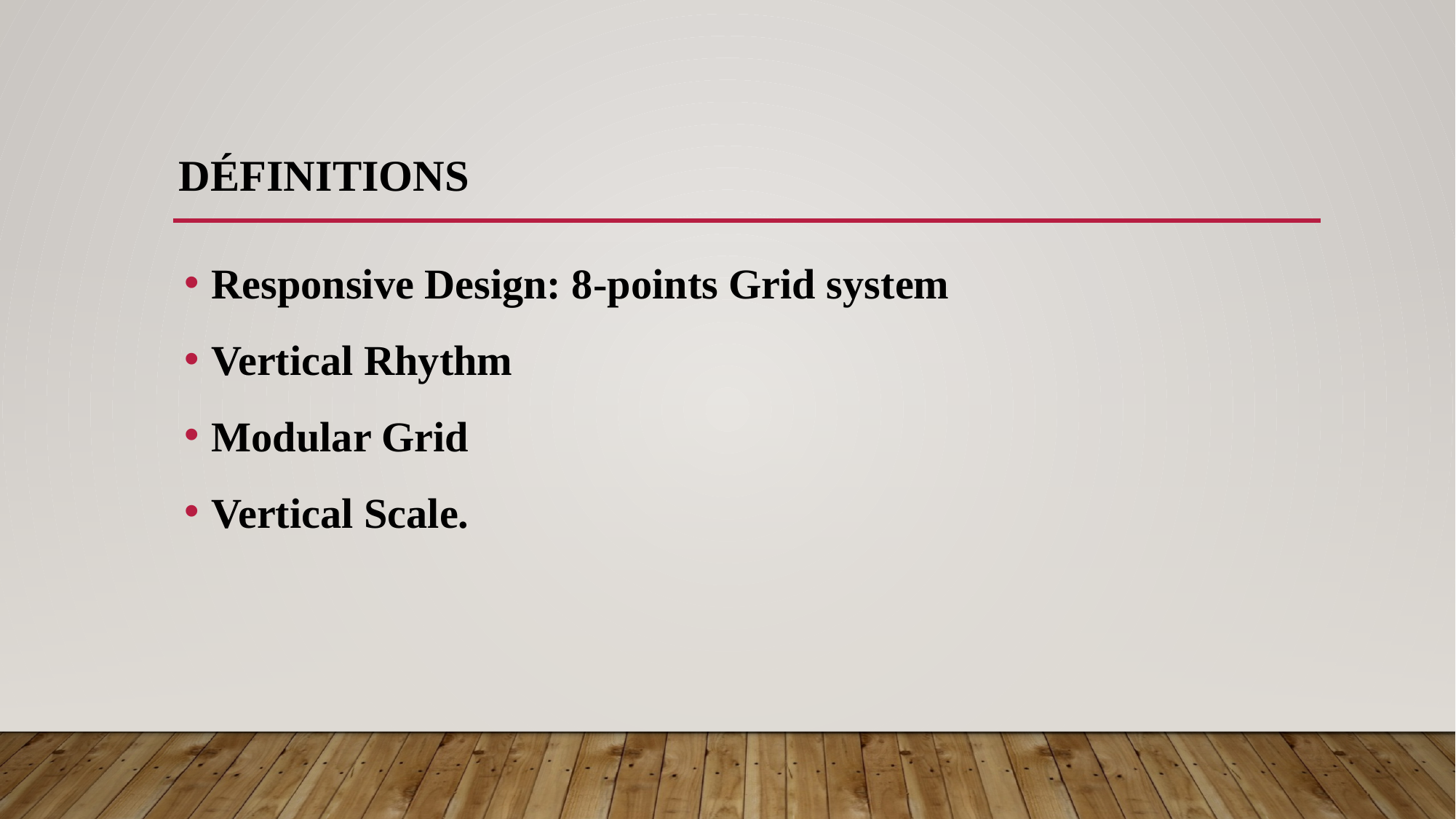

# Définitions
Responsive Design: 8-points Grid system
Vertical Rhythm
Modular Grid
Vertical Scale.